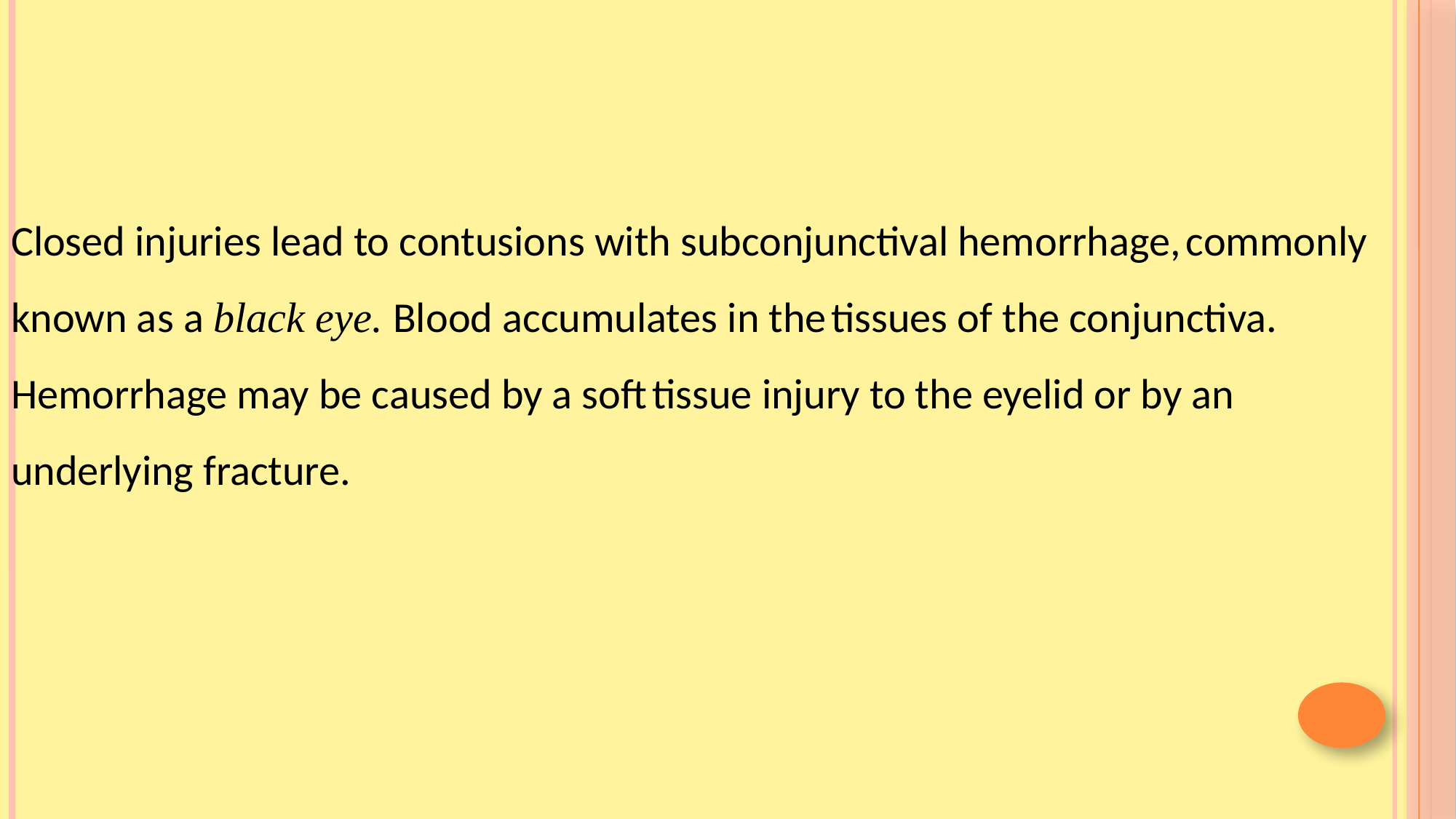

Closed injuries lead to contusions with subconjunctival hemorrhage, commonly known as a black eye. Blood accumulates in the tissues of the conjunctiva. Hemorrhage may be caused by a soft tissue injury to the eyelid or by an underlying fracture.